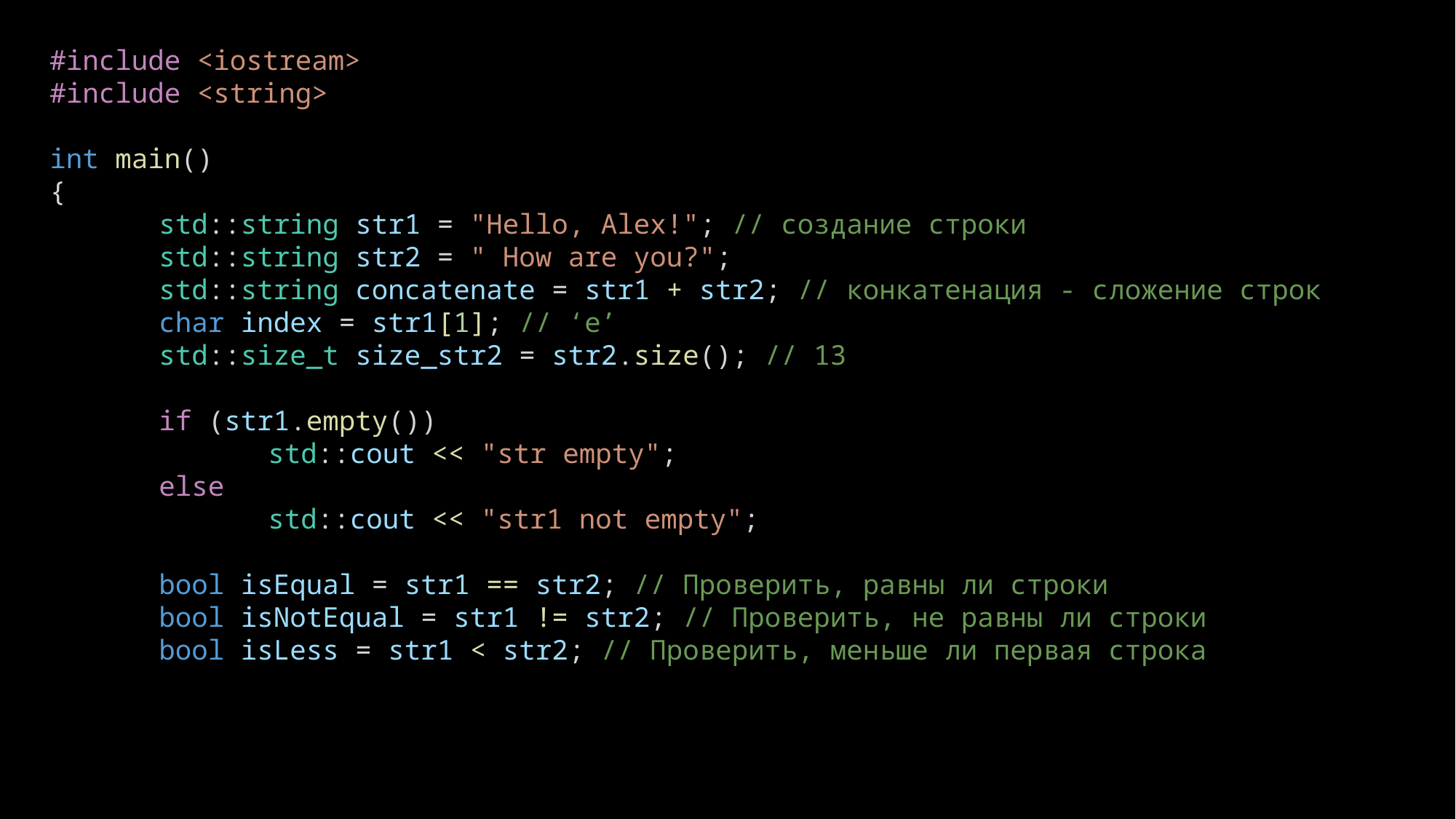

#include <iostream>
#include <string>

int main()
{
	std::string str1 = "Hello, Alex!"; // создание строки
	std::string str2 = " How are you?";
	std::string concatenate = str1 + str2; // конкатенация - сложение строк
	char index = str1[1]; // ‘e’
	std::size_t size_str2 = str2.size(); // 13

	if (str1.empty())
		std::cout << "str empty";
	else
		std::cout << "str1 not empty";

bool isEqual = str1 == str2; // Проверить, равны ли строки
bool isNotEqual = str1 != str2; // Проверить, не равны ли строки
bool isLess = str1 < str2; // Проверить, меньше ли первая строка